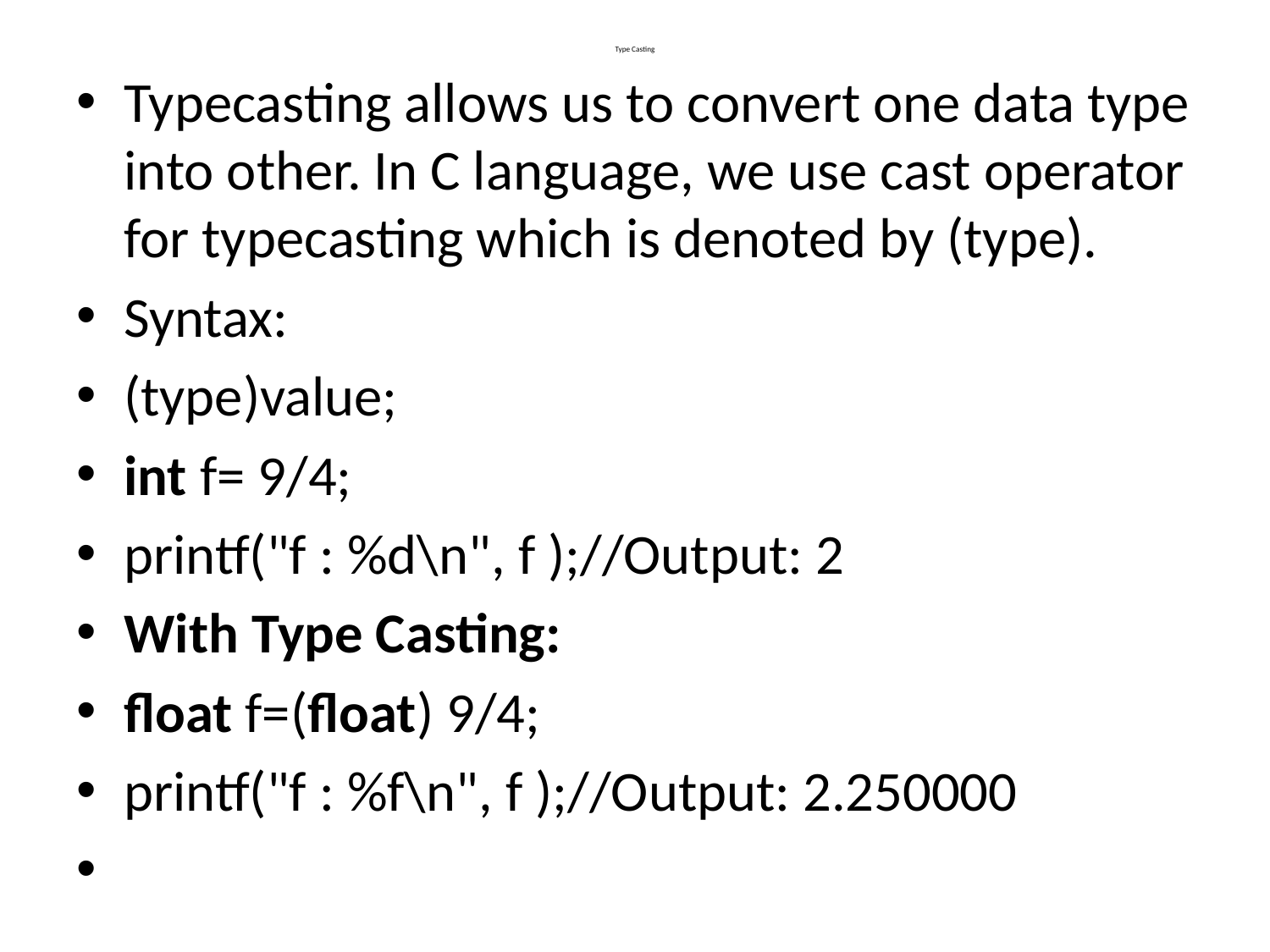

# Type Casting
Typecasting allows us to convert one data type into other. In C language, we use cast operator for typecasting which is denoted by (type).
Syntax:
(type)value;
int f= 9/4;
printf("f : %d\n", f );//Output: 2
With Type Casting:
float f=(float) 9/4;
printf("f : %f\n", f );//Output: 2.250000